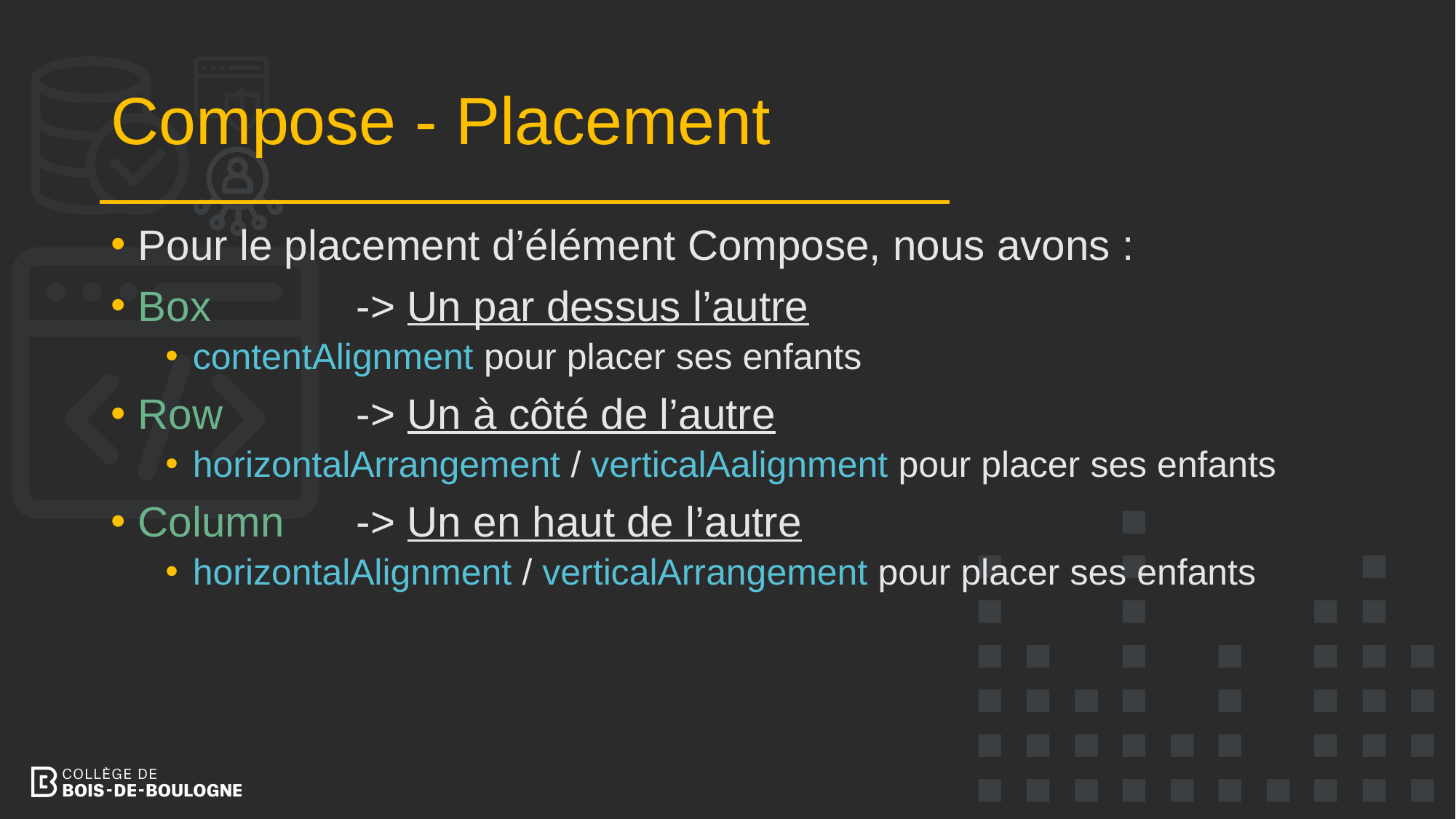

# Compose - Placement
Pour le placement d’élément Compose, nous avons :
Box		-> Un par dessus l’autre
contentAlignment pour placer ses enfants
Row		-> Un à côté de l’autre
horizontalArrangement / verticalAalignment pour placer ses enfants
Column	-> Un en haut de l’autre
horizontalAlignment / verticalArrangement pour placer ses enfants